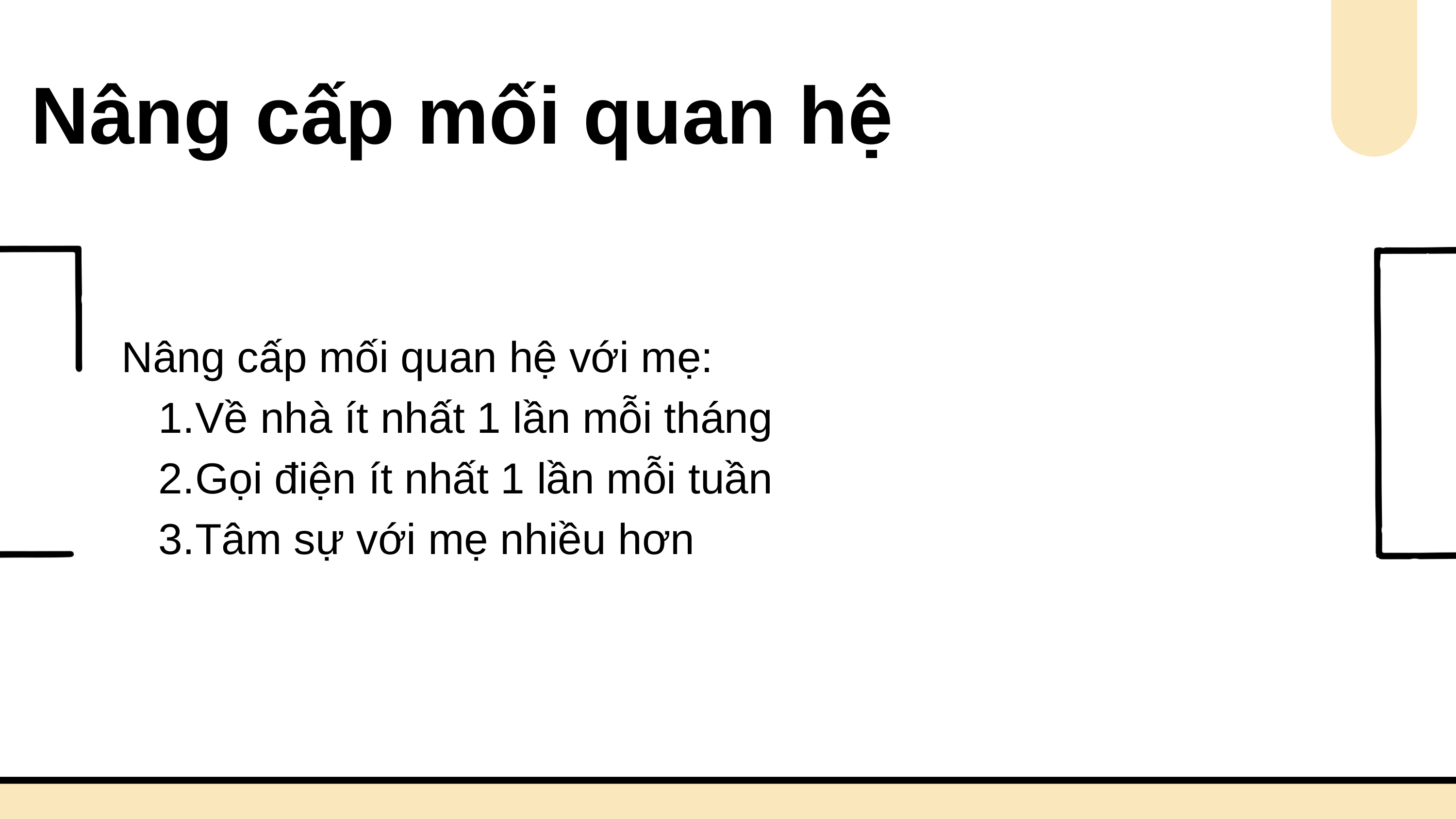

Nâng cấp mối quan hệ

Nâng cấp mối quan hệ với mẹ:
Về nhà ít nhất 1 lần mỗi tháng
Gọi điện ít nhất 1 lần mỗi tuần
Tâm sự với mẹ nhiều hơn